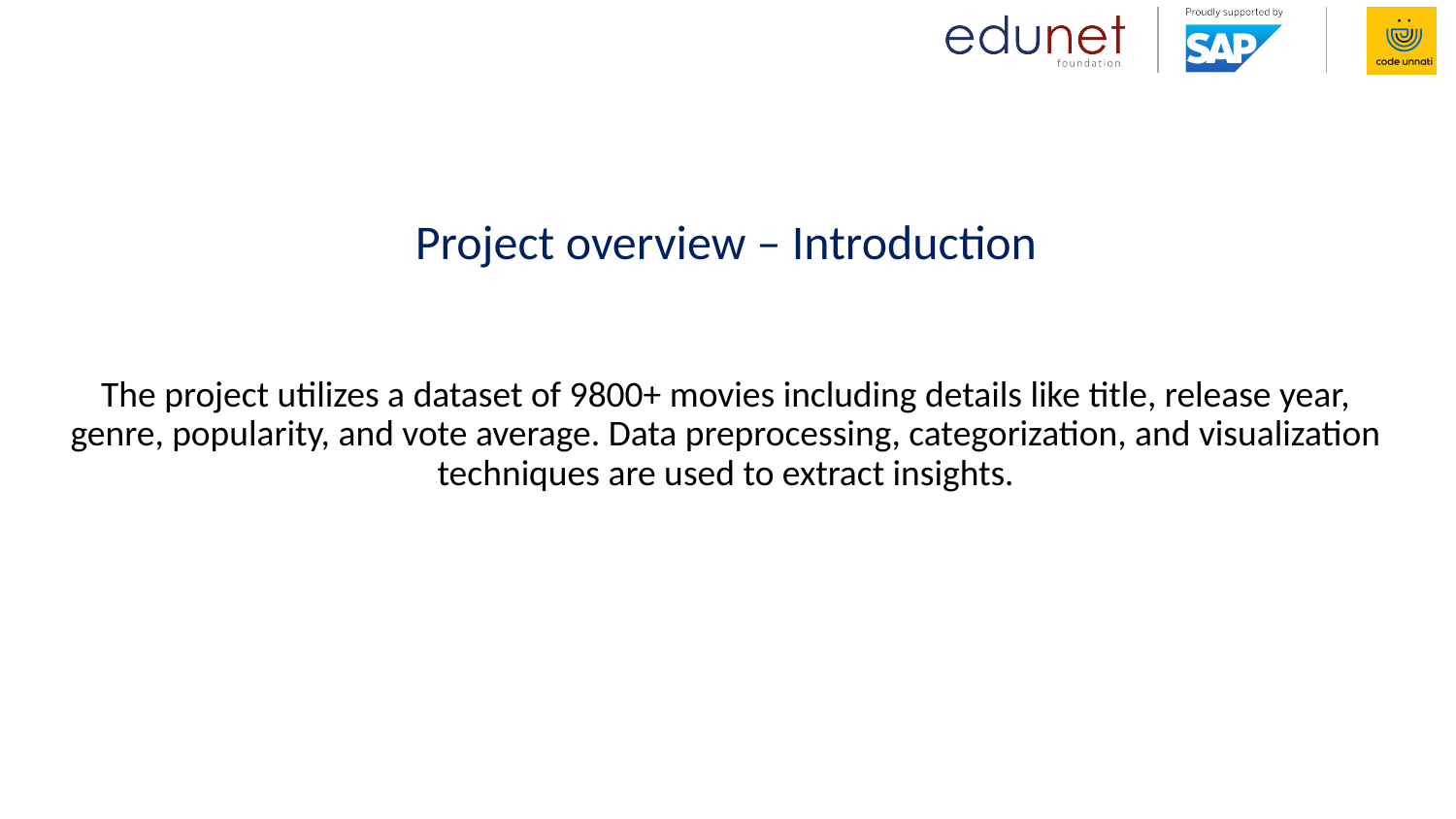

# Project overview – Introduction The project utilizes a dataset of 9800+ movies including details like title, release year, genre, popularity, and vote average. Data preprocessing, categorization, and visualization techniques are used to extract insights.